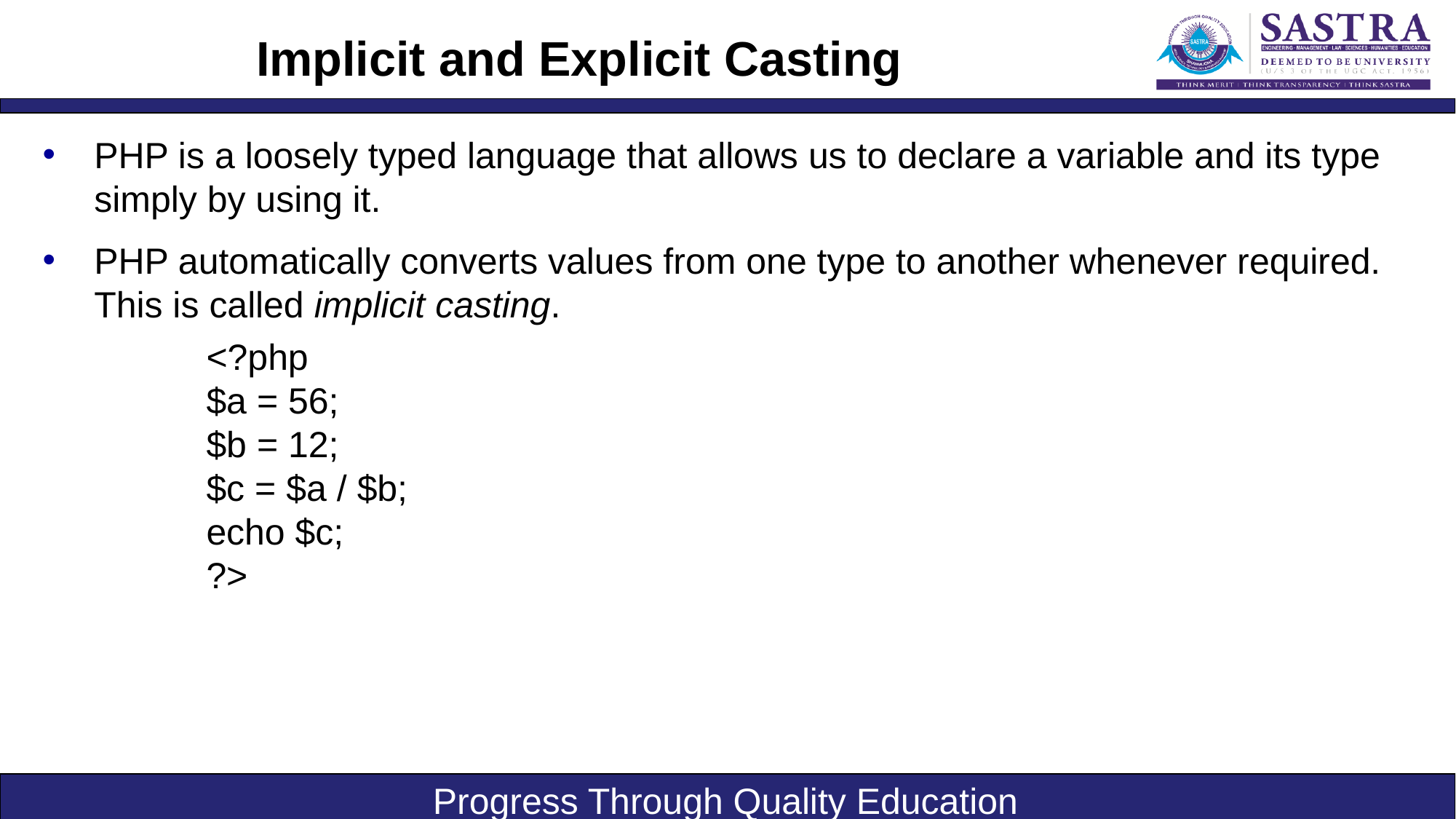

# Implicit and Explicit Casting
PHP is a loosely typed language that allows us to declare a variable and its type simply by using it.
PHP automatically converts values from one type to another whenever required. This is called implicit casting.
<?php
$a = 56;
$b = 12;
$c = $a / $b;
echo $c;
?>